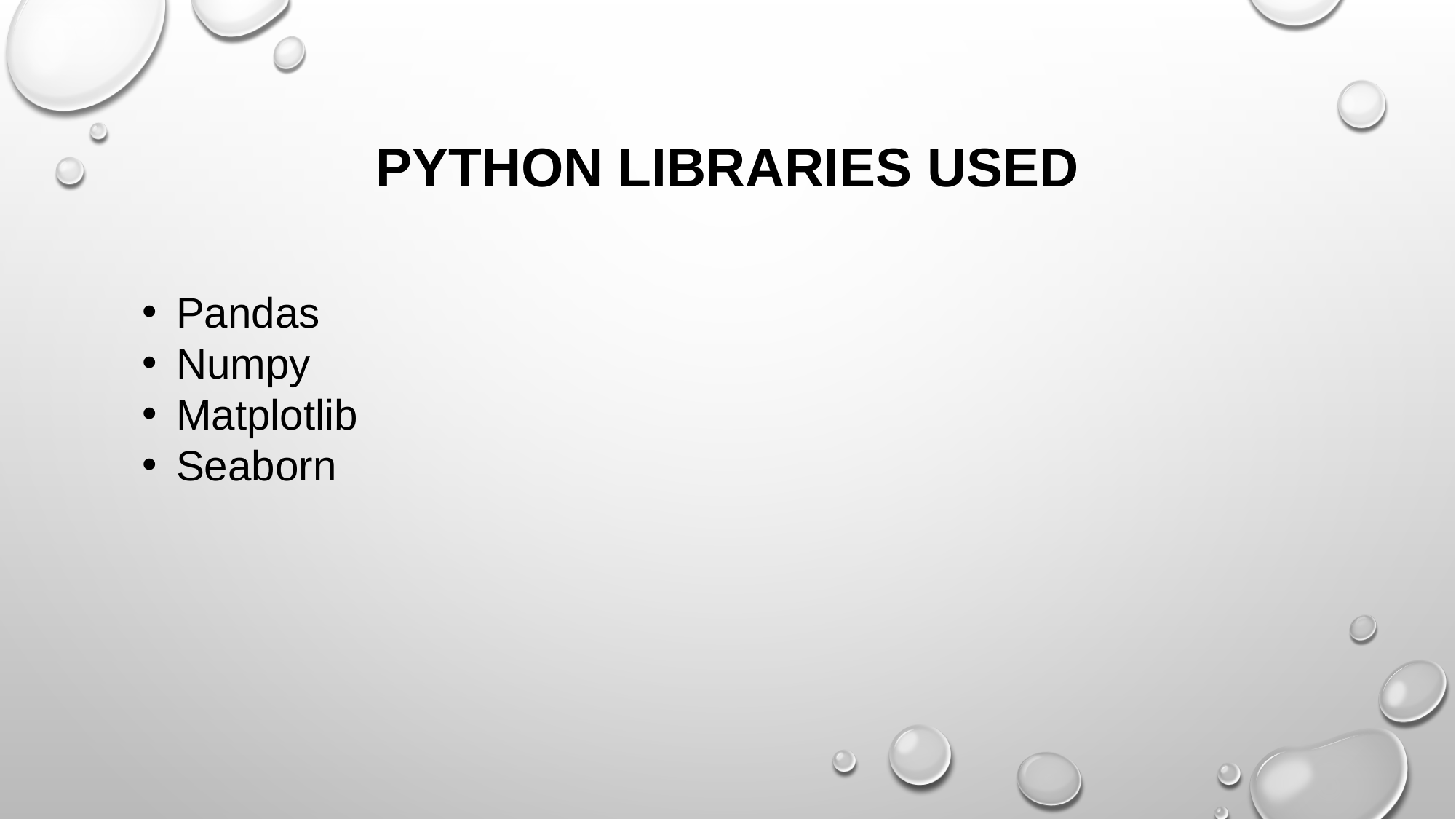

# Python Libraries used
Pandas
Numpy
Matplotlib
Seaborn